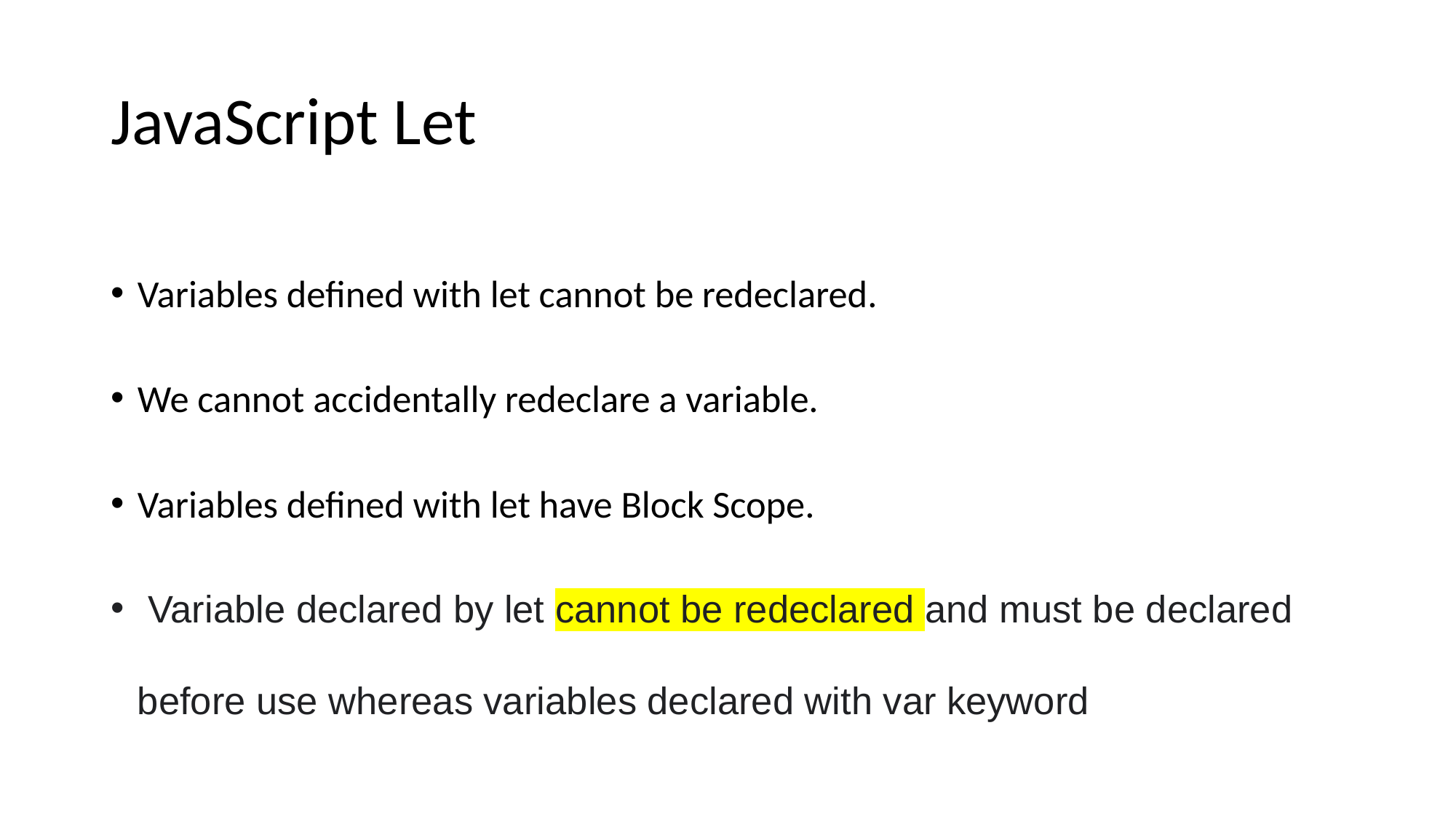

# JavaScript Let
Variables defined with let cannot be redeclared.
We cannot accidentally redeclare a variable.
Variables defined with let have Block Scope.
 Variable declared by let cannot be redeclared and must be declared before use whereas variables declared with var keyword